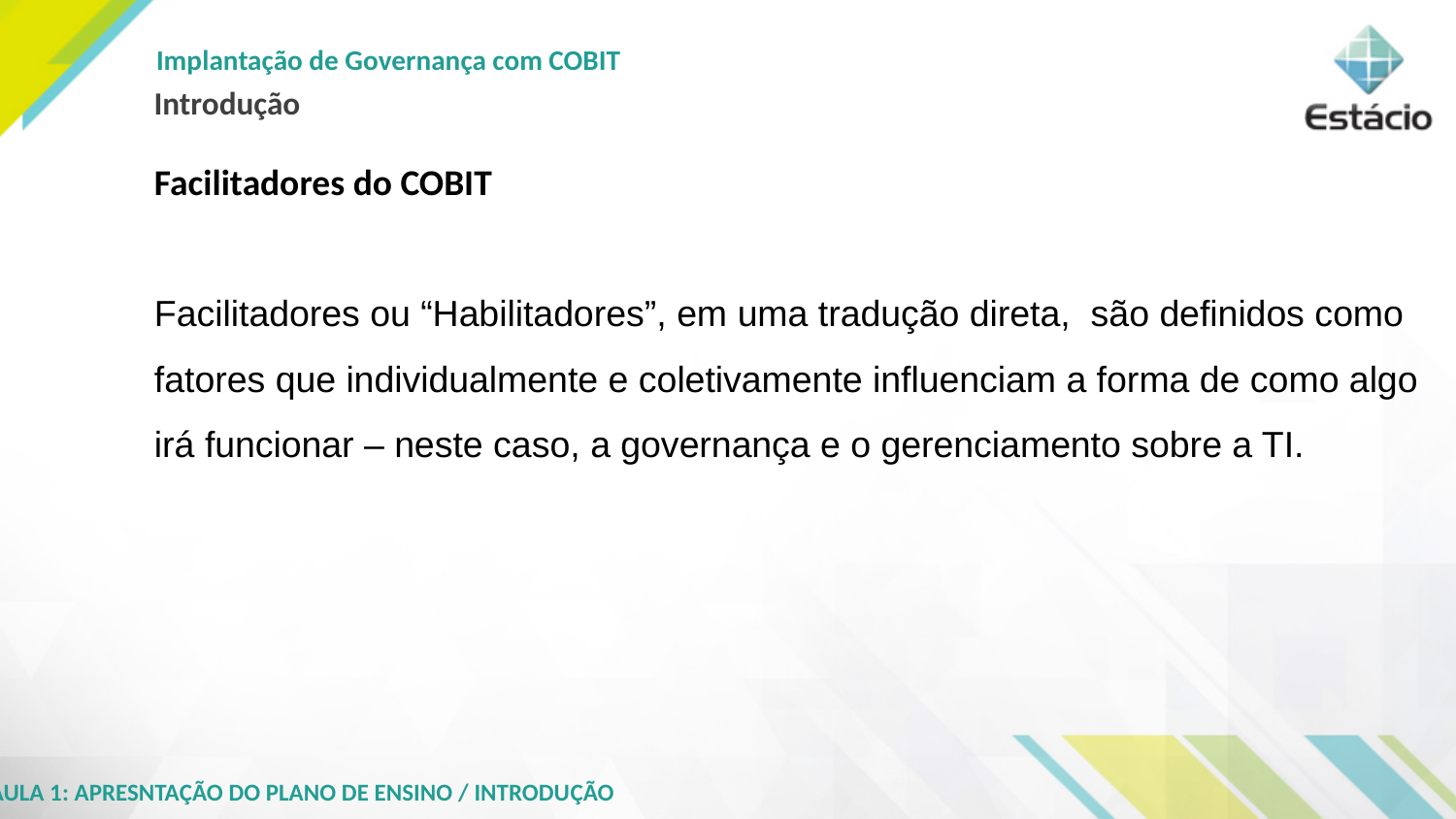

Implantação de Governança com COBIT
Introdução
Facilitadores do COBIT

Facilitadores ou “Habilitadores”, em uma tradução direta,  são definidos como fatores que individualmente e coletivamente influenciam a forma de como algo irá funcionar – neste caso, a governança e o gerenciamento sobre a TI.
AULA 1: APRESNTAÇÃO DO PLANO DE ENSINO / INTRODUÇÃO